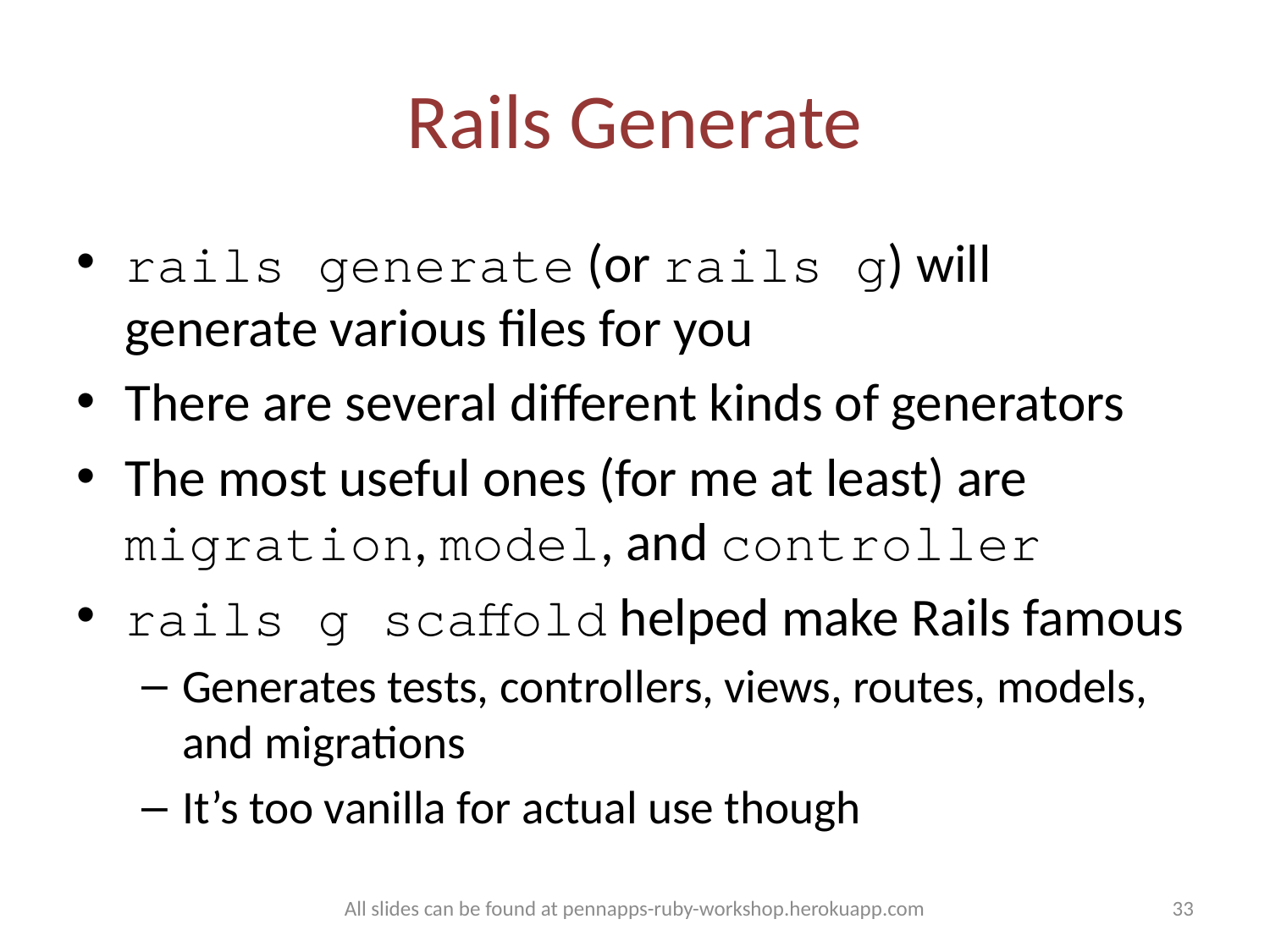

# Rails Generate
rails generate (or rails g) will generate various files for you
There are several different kinds of generators
The most useful ones (for me at least) are migration, model, and controller
rails g scaffold helped make Rails famous
Generates tests, controllers, views, routes, models, and migrations
It’s too vanilla for actual use though
All slides can be found at pennapps-ruby-workshop.herokuapp.com
33